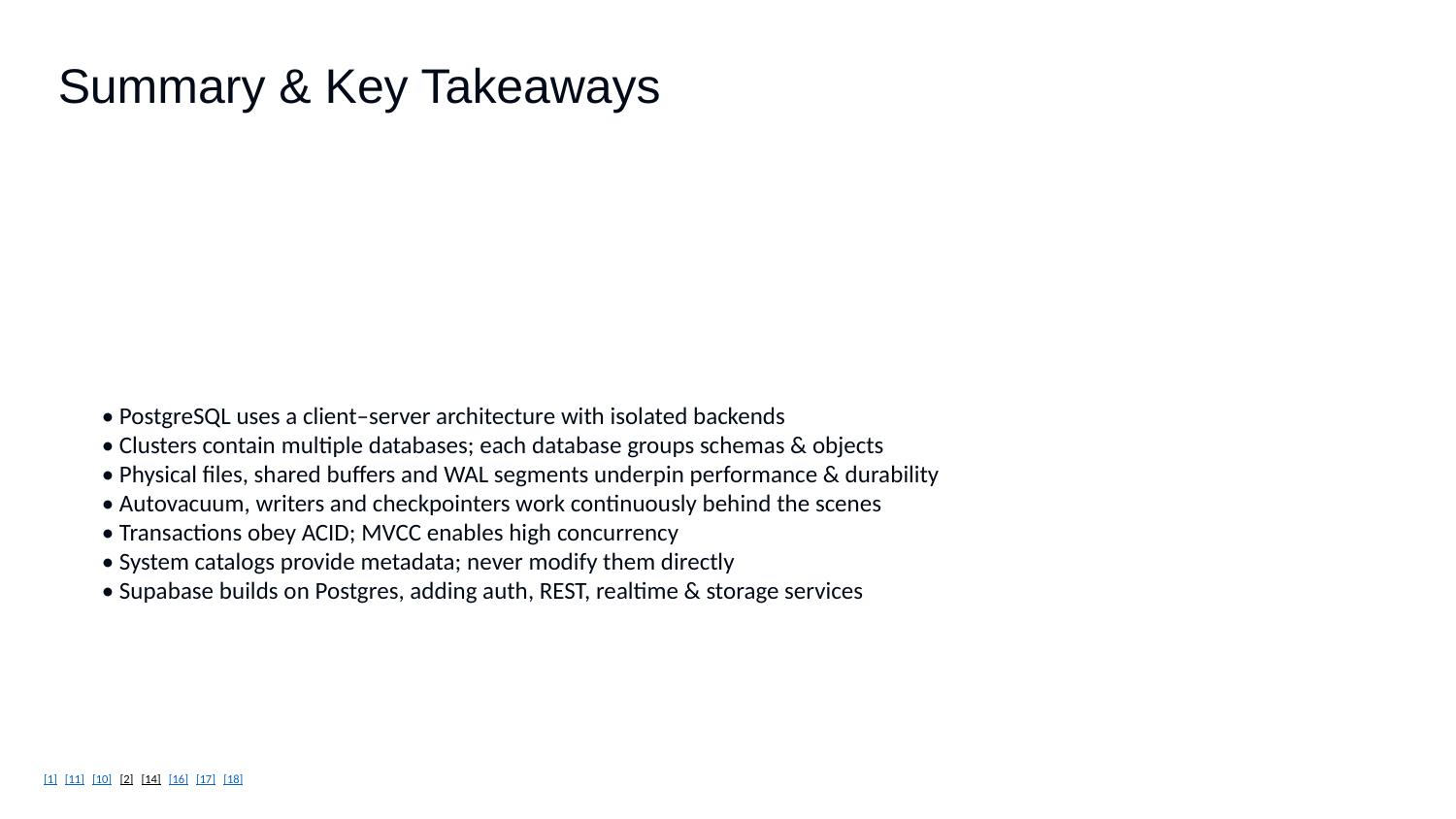

Summary & Key Takeaways
• PostgreSQL uses a client–server architecture with isolated backends
• Clusters contain multiple databases; each database groups schemas & objects
• Physical files, shared buffers and WAL segments underpin performance & durability
• Autovacuum, writers and checkpointers work continuously behind the scenes
• Transactions obey ACID; MVCC enables high concurrency
• System catalogs provide metadata; never modify them directly
• Supabase builds on Postgres, adding auth, REST, realtime & storage services
[1]   [11]   [10]   [2]   [14]   [16]   [17]   [18]